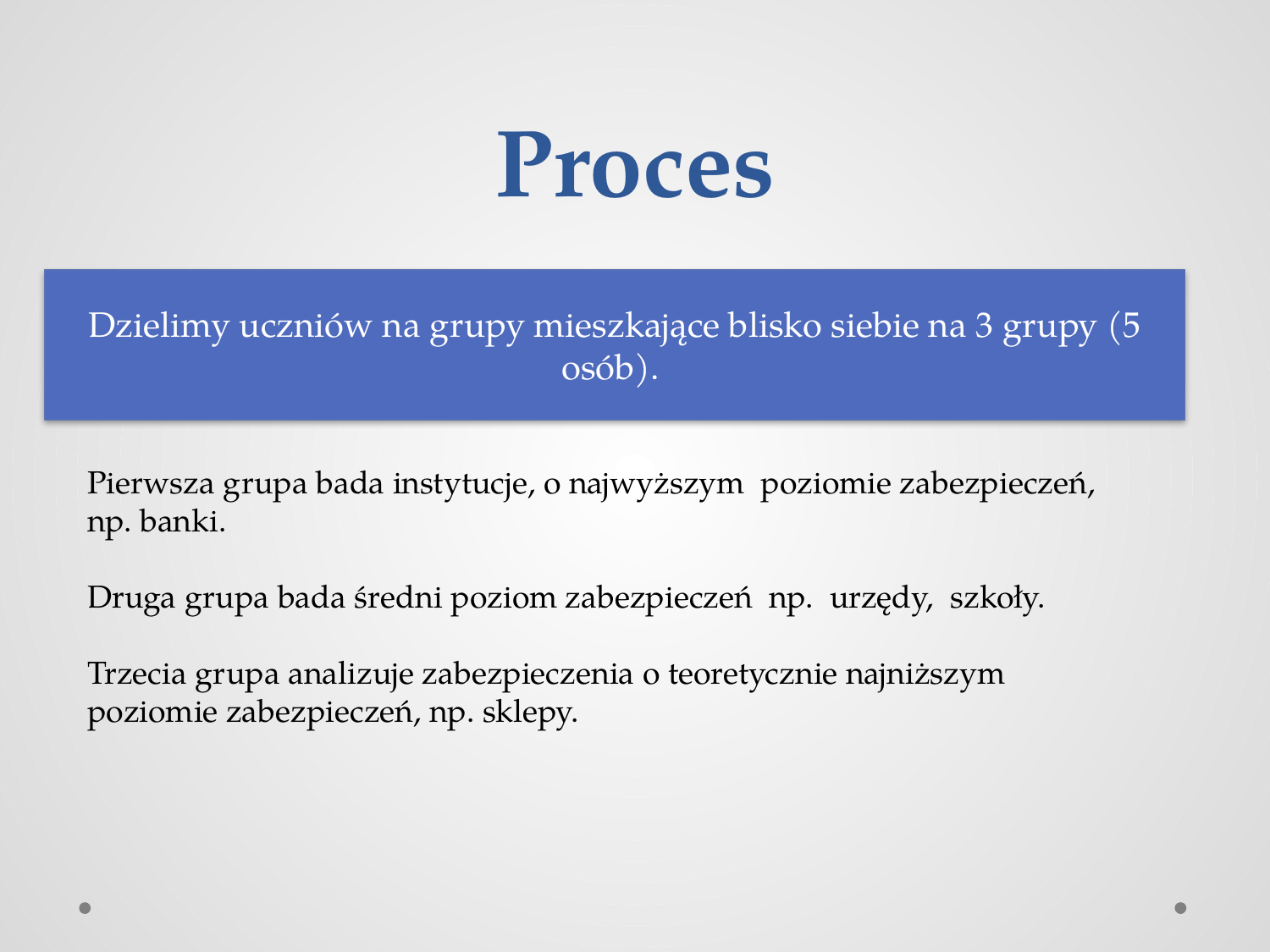

# Proces
Dzielimy uczniów na grupy mieszkające blisko siebie na 3 grupy (5 osób).
Pierwsza grupa bada instytucje, o najwyższym  poziomie zabezpieczeń, np. banki.

Druga grupa bada średni poziom zabezpieczeń  np.  urzędy,  szkoły.

Trzecia grupa analizuje zabezpieczenia o teoretycznie najniższym poziomie zabezpieczeń, np. sklepy.